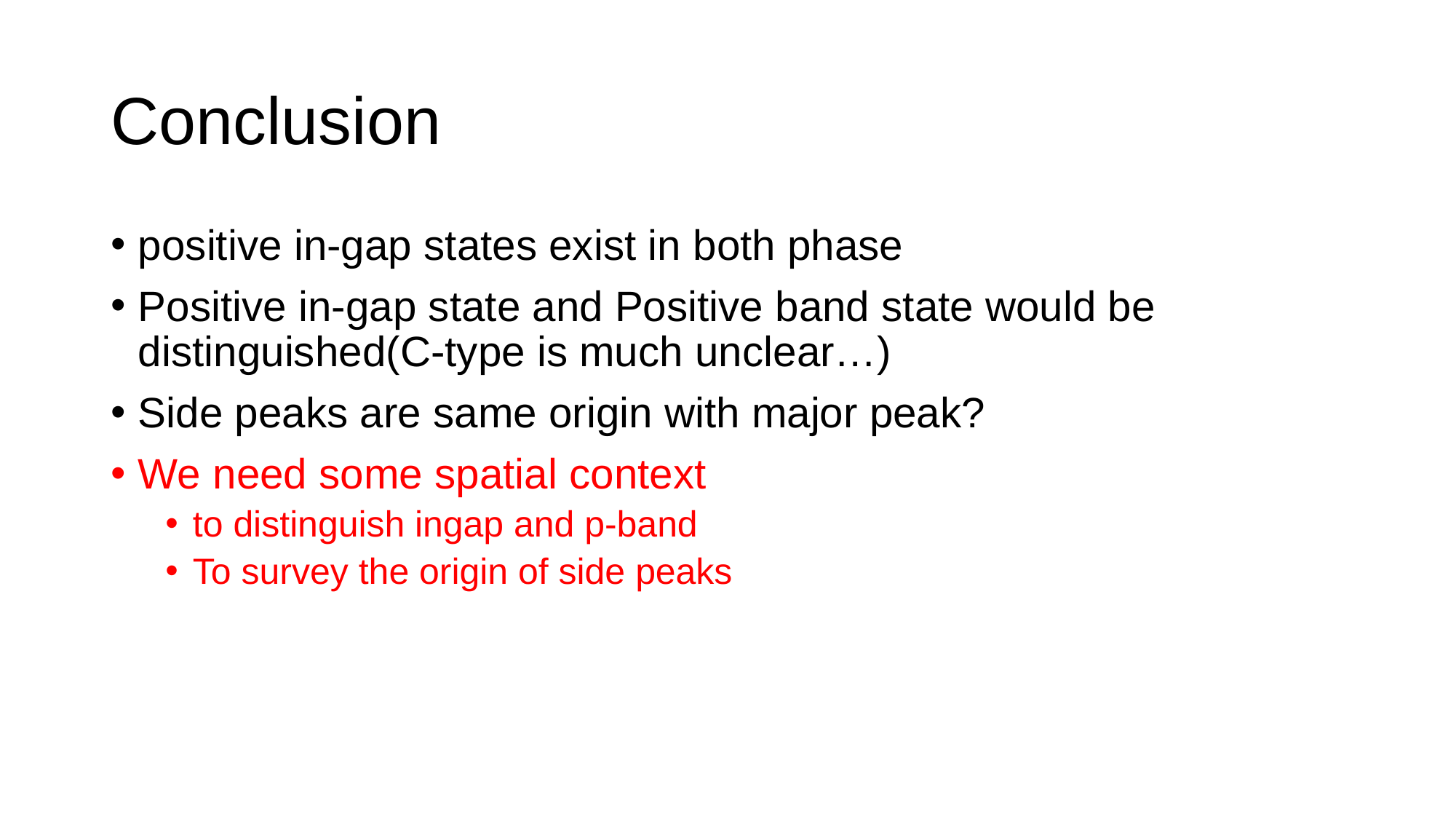

# Conclusion
positive in-gap states exist in both phase
Positive in-gap state and Positive band state would be distinguished(C-type is much unclear…)
Side peaks are same origin with major peak?
We need some spatial context
to distinguish ingap and p-band
To survey the origin of side peaks